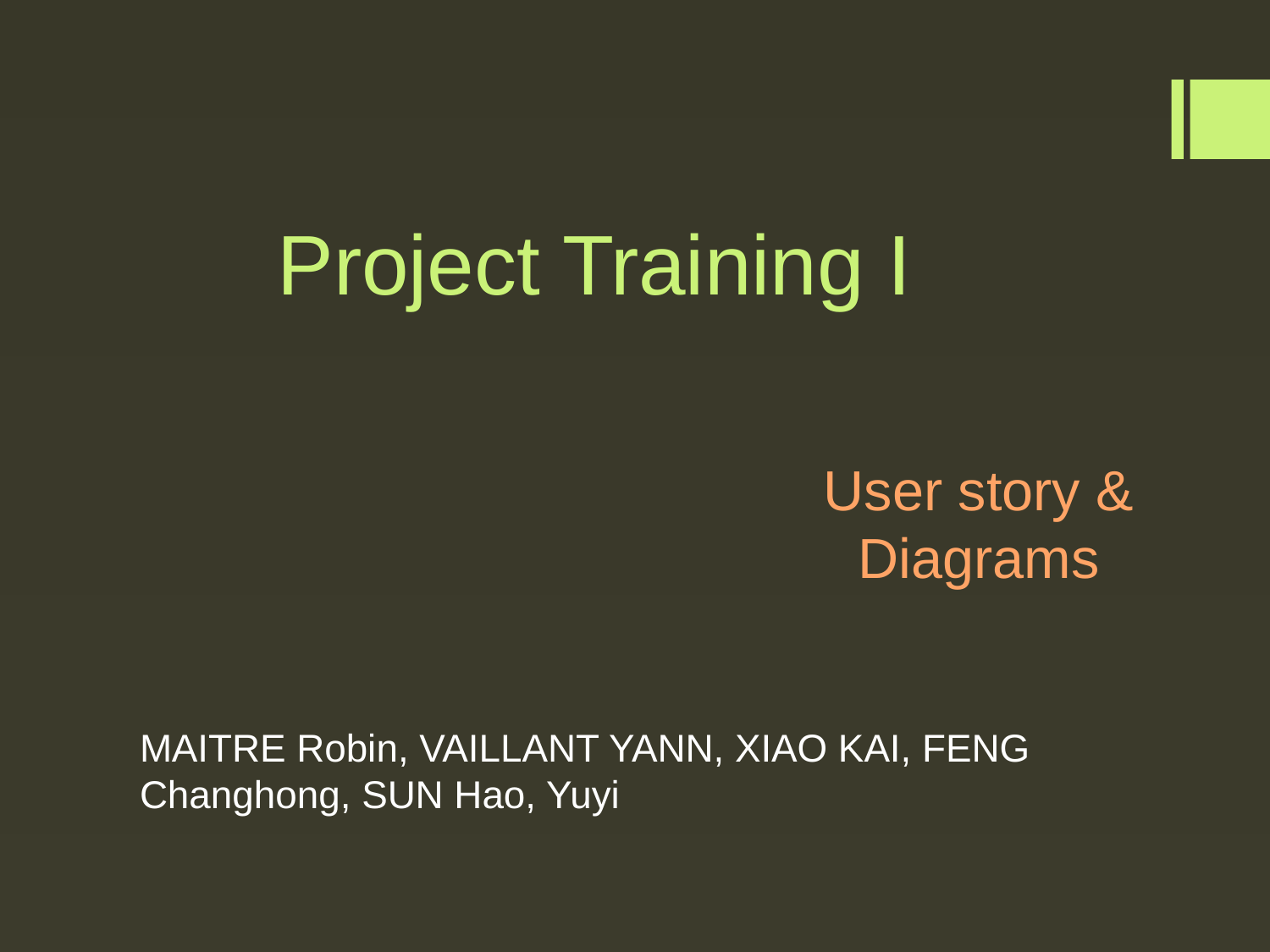

# Project Training I
User story & Diagrams
MAITRE Robin, VAILLANT YANN, XIAO KAI, FENG Changhong, SUN Hao, Yuyi